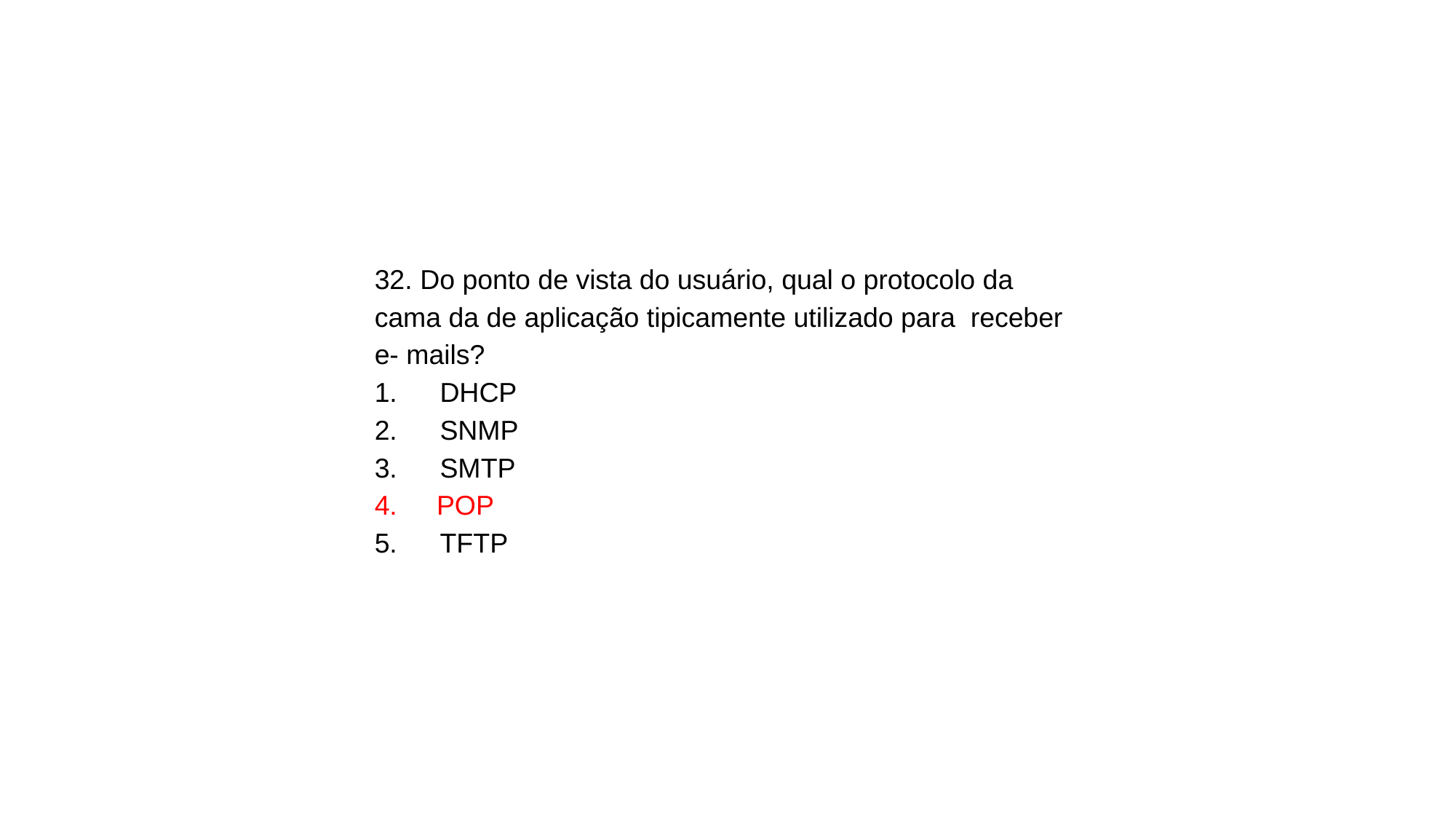

32. Do ponto de vista do usuário, qual o protocolo da cama da de aplicação tipicamente utilizado para  receber e- mails?
1. DHCP
2. SNMP
3. SMTP
4. POP
5. TFTP